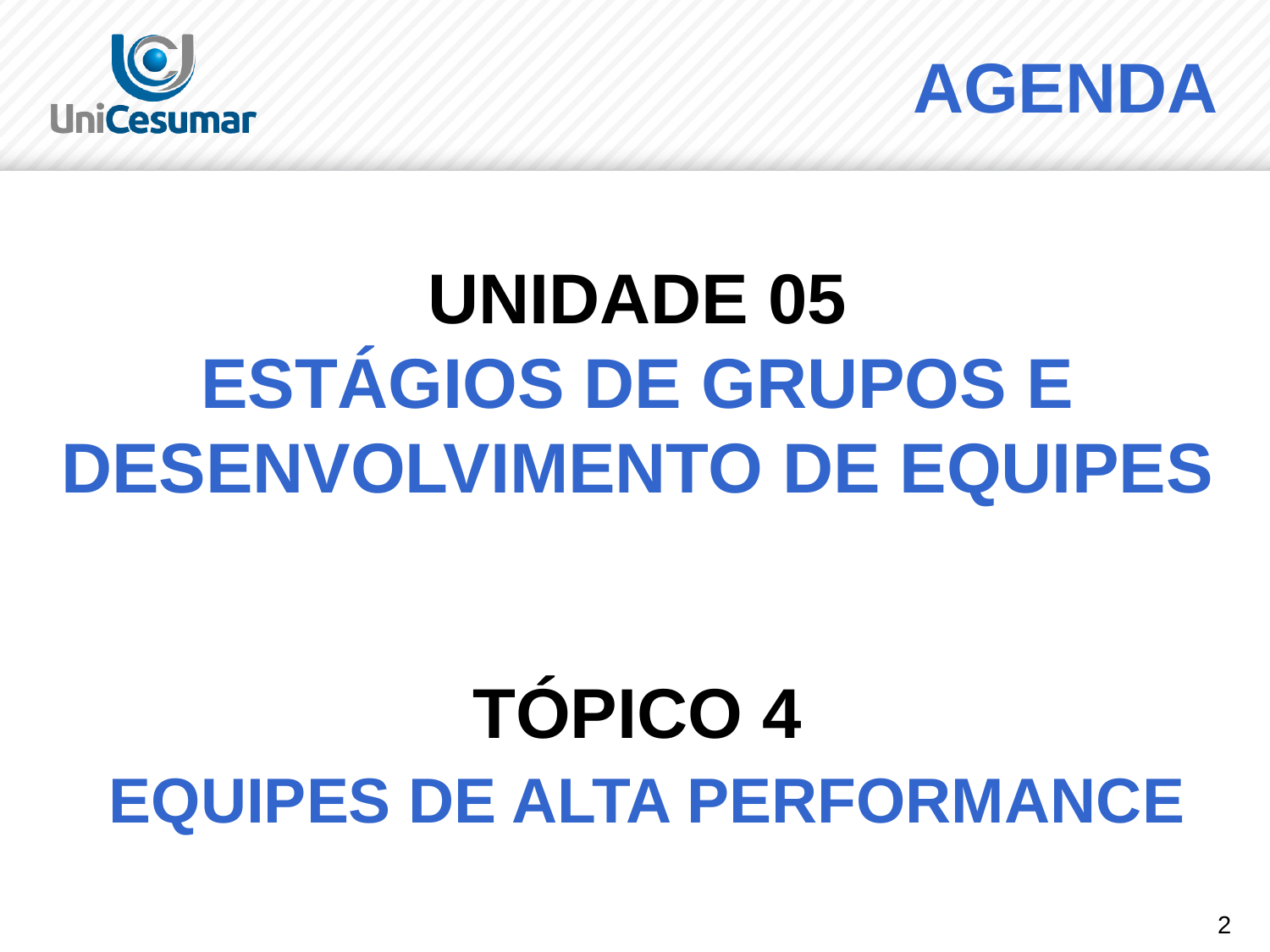

AGENDA
# UNIDADE 05 ESTÁGIOS DE GRUPOS E DESENVOLVIMENTO DE EQUIPES TÓPICO 4 EQUIPES DE ALTA PERFORMANCE